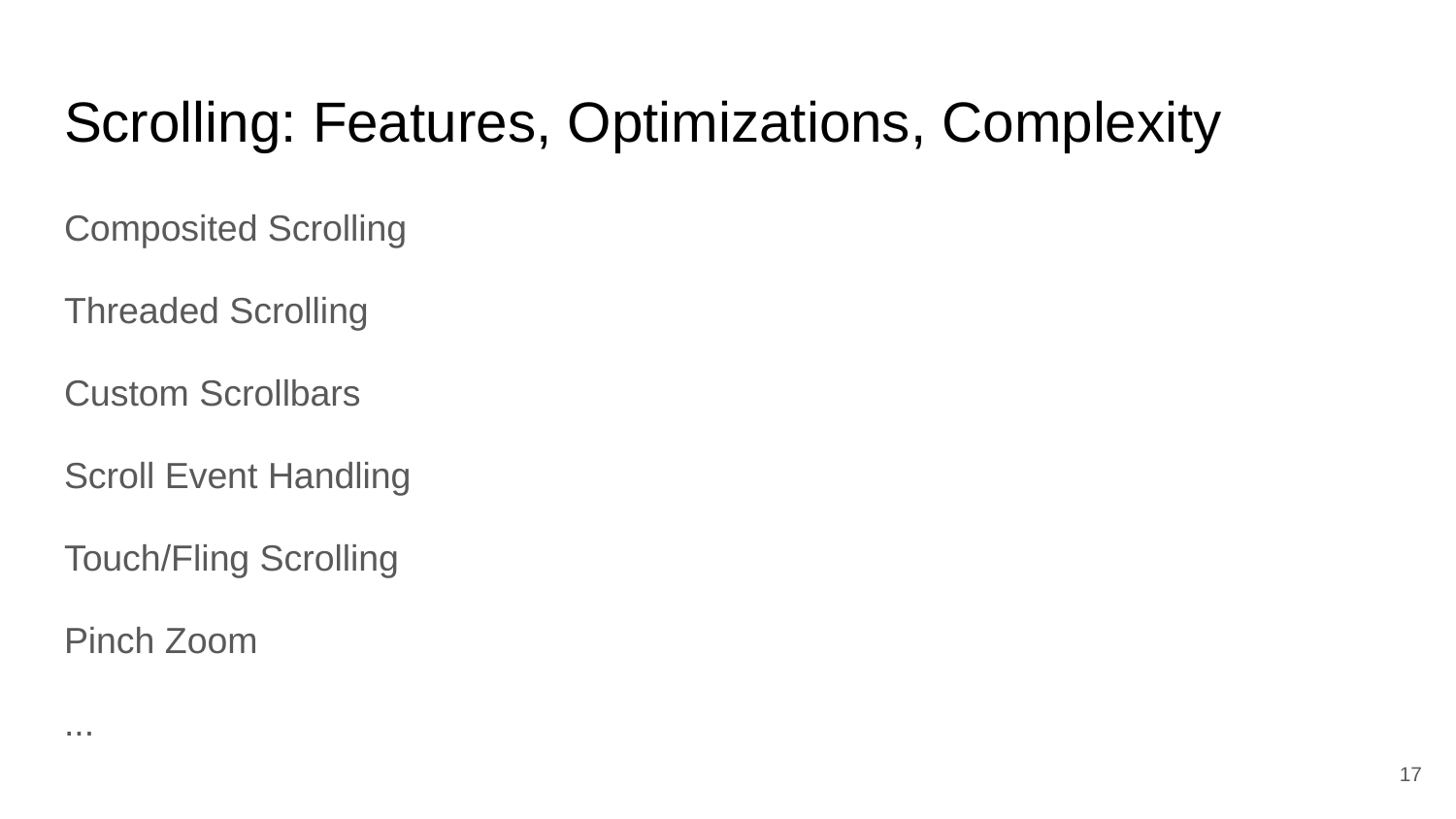

# Scrolling: Features, Optimizations, Complexity
Composited Scrolling
Threaded Scrolling
Custom Scrollbars
Scroll Event Handling
Touch/Fling Scrolling
Pinch Zoom
...
17